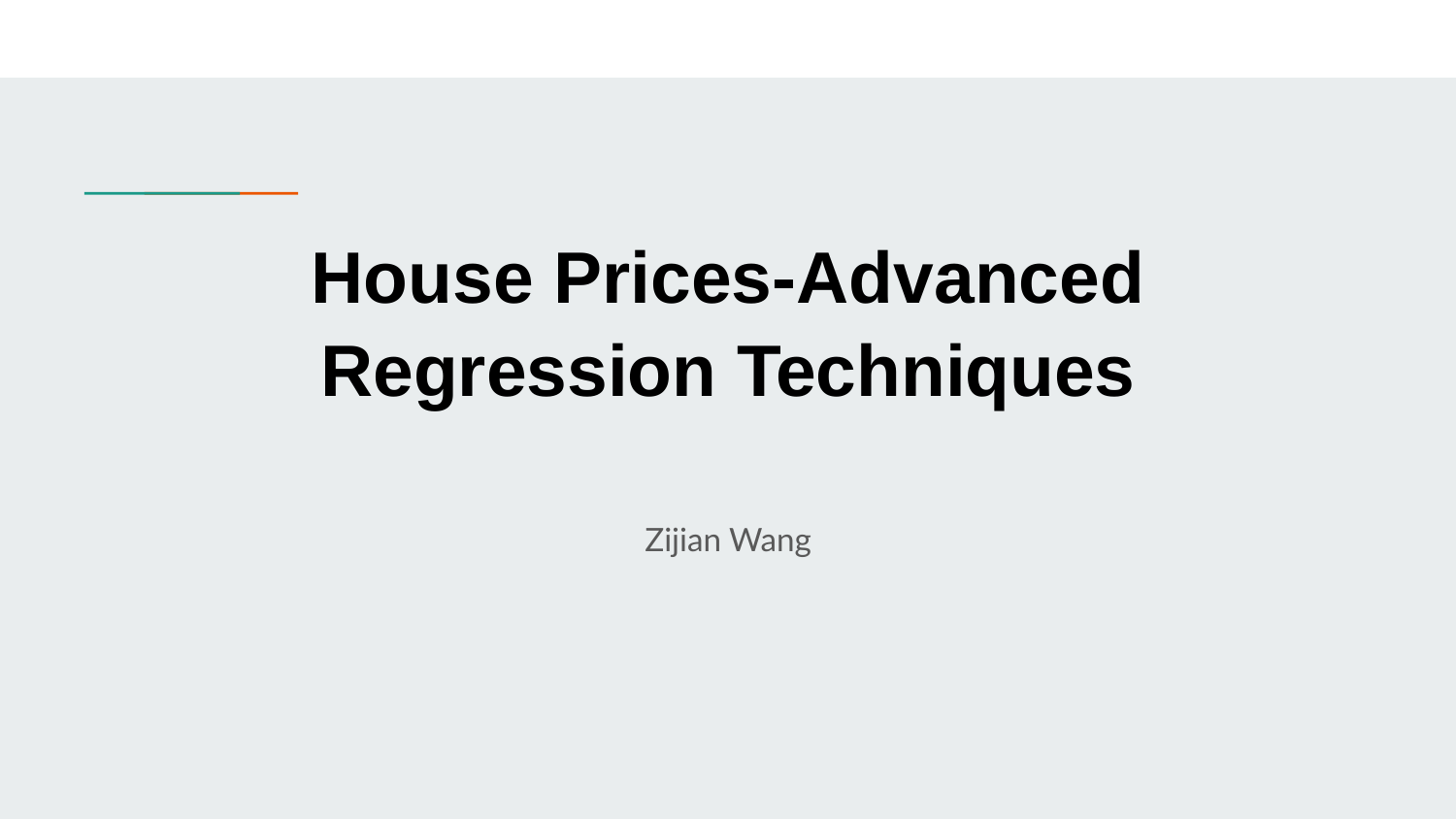

# House Prices-Advanced Regression Techniques
Zijian Wang